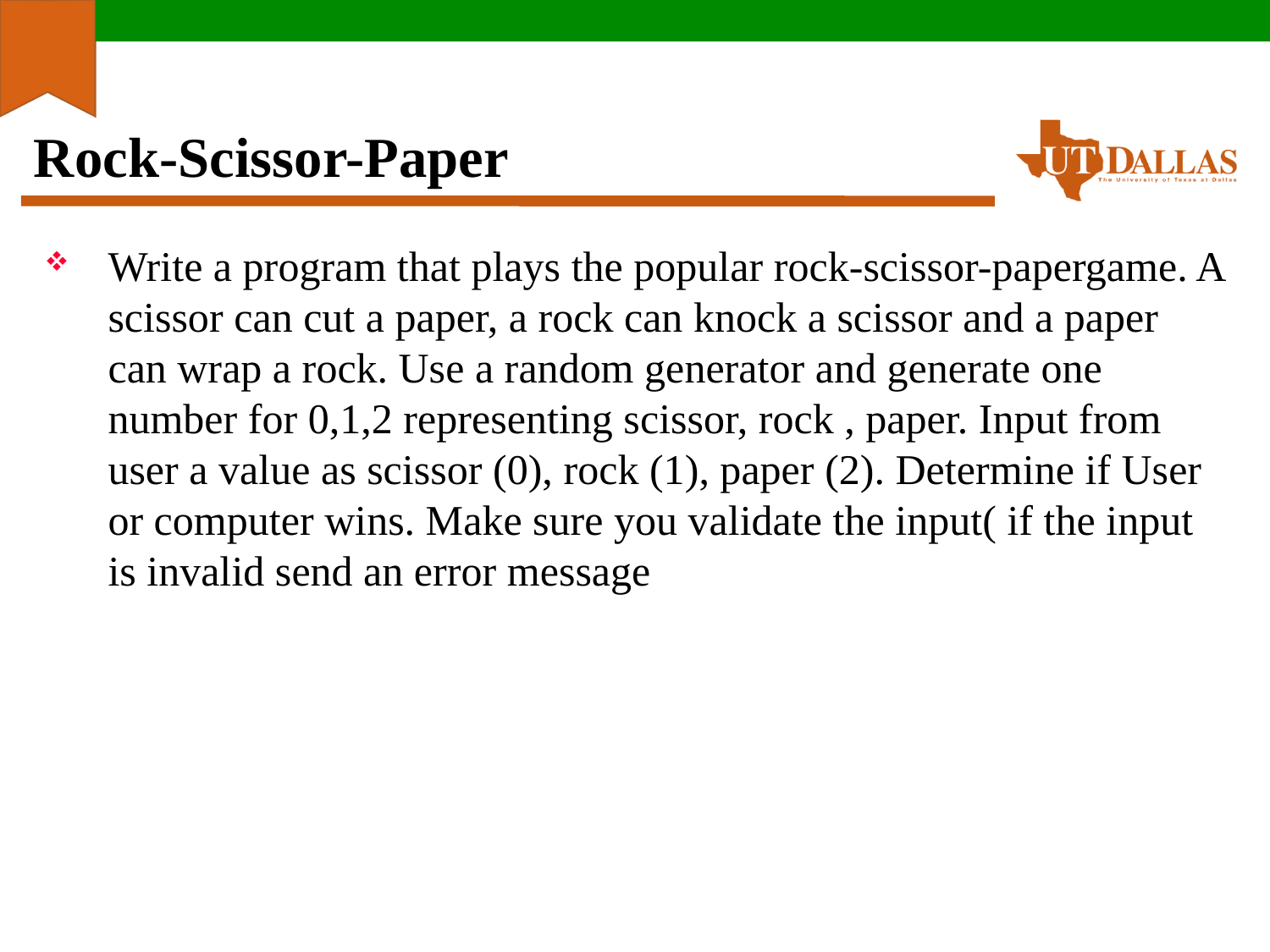

# Rock-Scissor-Paper
Write a program that plays the popular rock-scissor-papergame. A scissor can cut a paper, a rock can knock a scissor and a paper can wrap a rock. Use a random generator and generate one number for 0,1,2 representing scissor, rock , paper. Input from user a value as scissor (0), rock (1), paper (2). Determine if User or computer wins. Make sure you validate the input( if the input is invalid send an error message